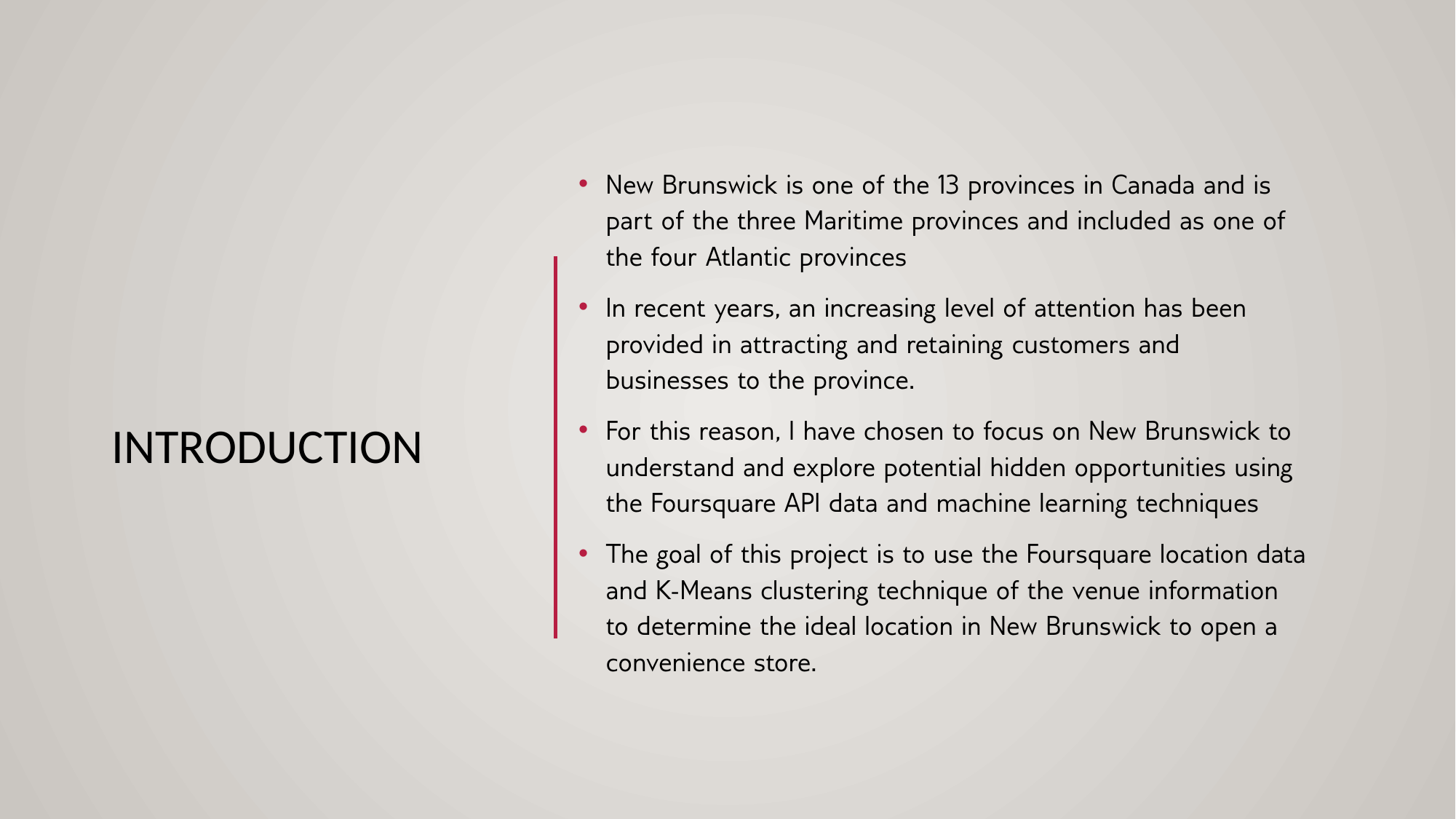

New Brunswick is one of the 13 provinces in Canada and is part of the three Maritime provinces and included as one of the four Atlantic provinces
In recent years, an increasing level of attention has been provided in attracting and retaining customers and businesses to the province.
For this reason, I have chosen to focus on New Brunswick to understand and explore potential hidden opportunities using the Foursquare API data and machine learning techniques
The goal of this project is to use the Foursquare location data and K-Means clustering technique of the venue information to determine the ideal location in New Brunswick to open a convenience store.

# Introduction